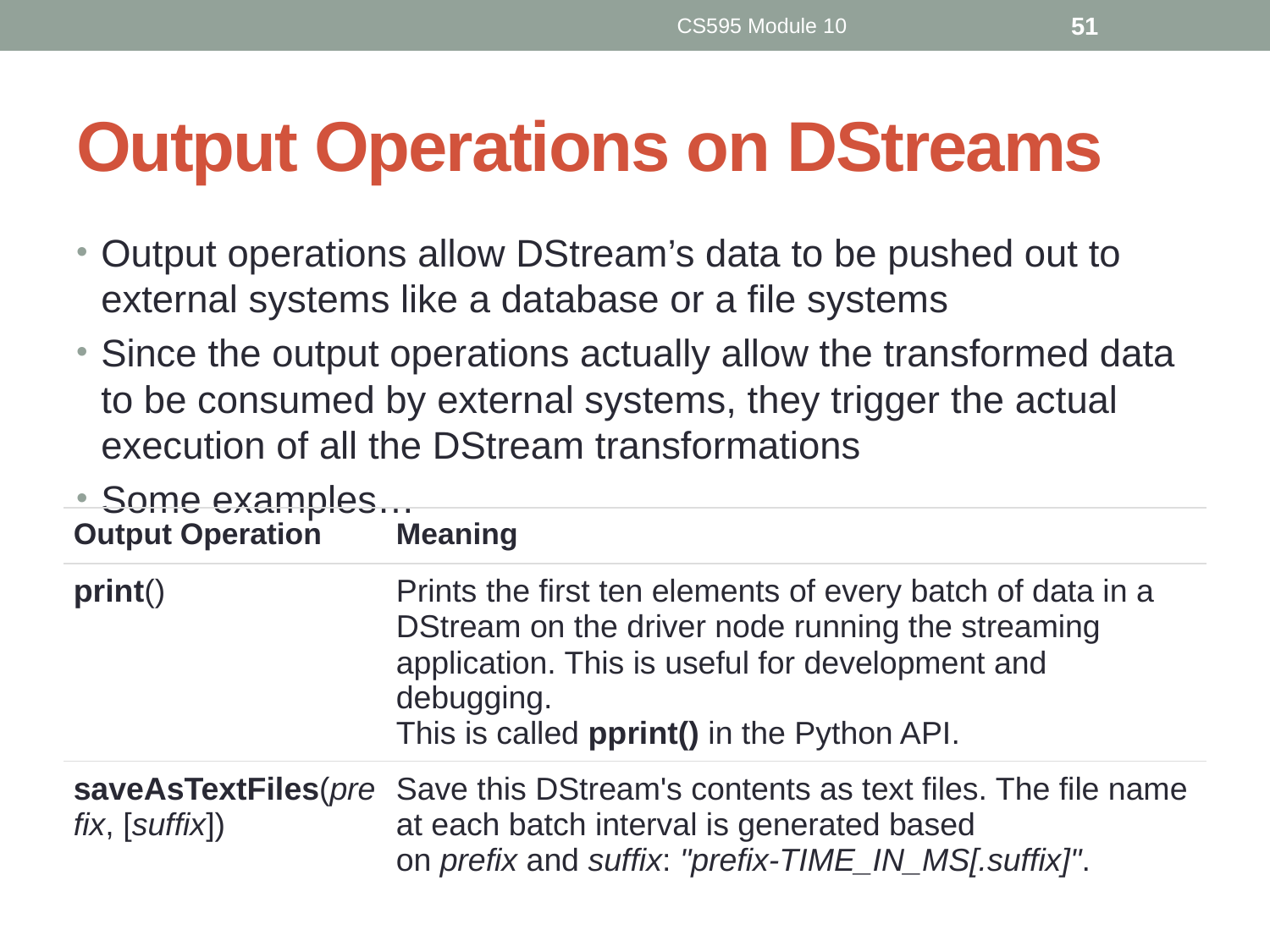

CS595 Module 10
51
# Output Operations on DStreams
Output operations allow DStream’s data to be pushed out to external systems like a database or a file systems
Since the output operations actually allow the transformed data to be consumed by external systems, they trigger the actual execution of all the DStream transformations
Some examples…

| Output Operation | Meaning |
| --- | --- |
| print() | Prints the first ten elements of every batch of data in a DStream on the driver node running the streaming application. This is useful for development and debugging.  This is called pprint() in the Python API. |
| saveAsTextFiles(prefix, [suffix]) | Save this DStream's contents as text files. The file name at each batch interval is generated based on prefix and suffix: "prefix-TIME\_IN\_MS[.suffix]". |